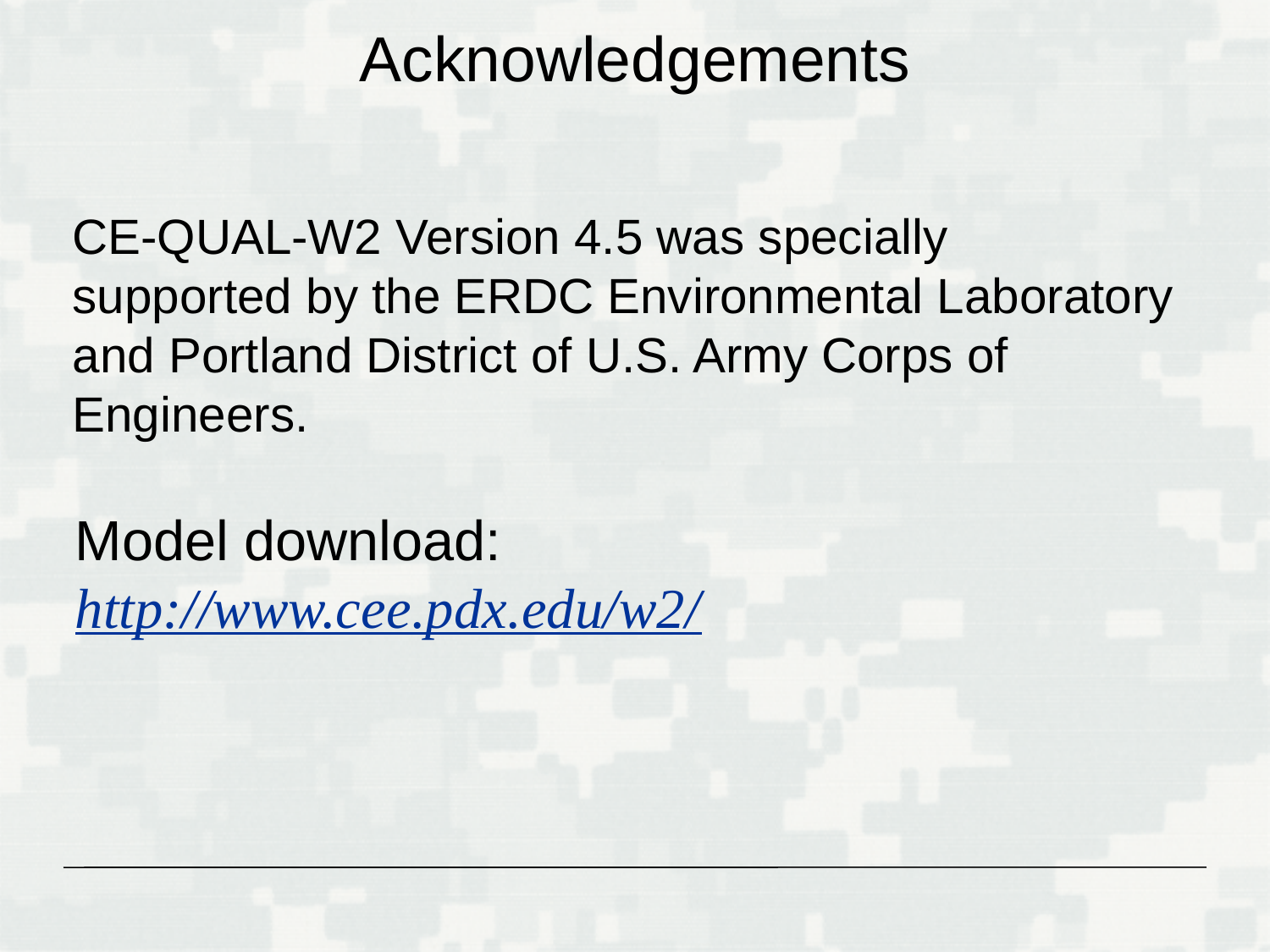

# Acknowledgements
CE-QUAL-W2 Version 4.5 was specially supported by the ERDC Environmental Laboratory and Portland District of U.S. Army Corps of Engineers.
Model download:
http://www.cee.pdx.edu/w2/